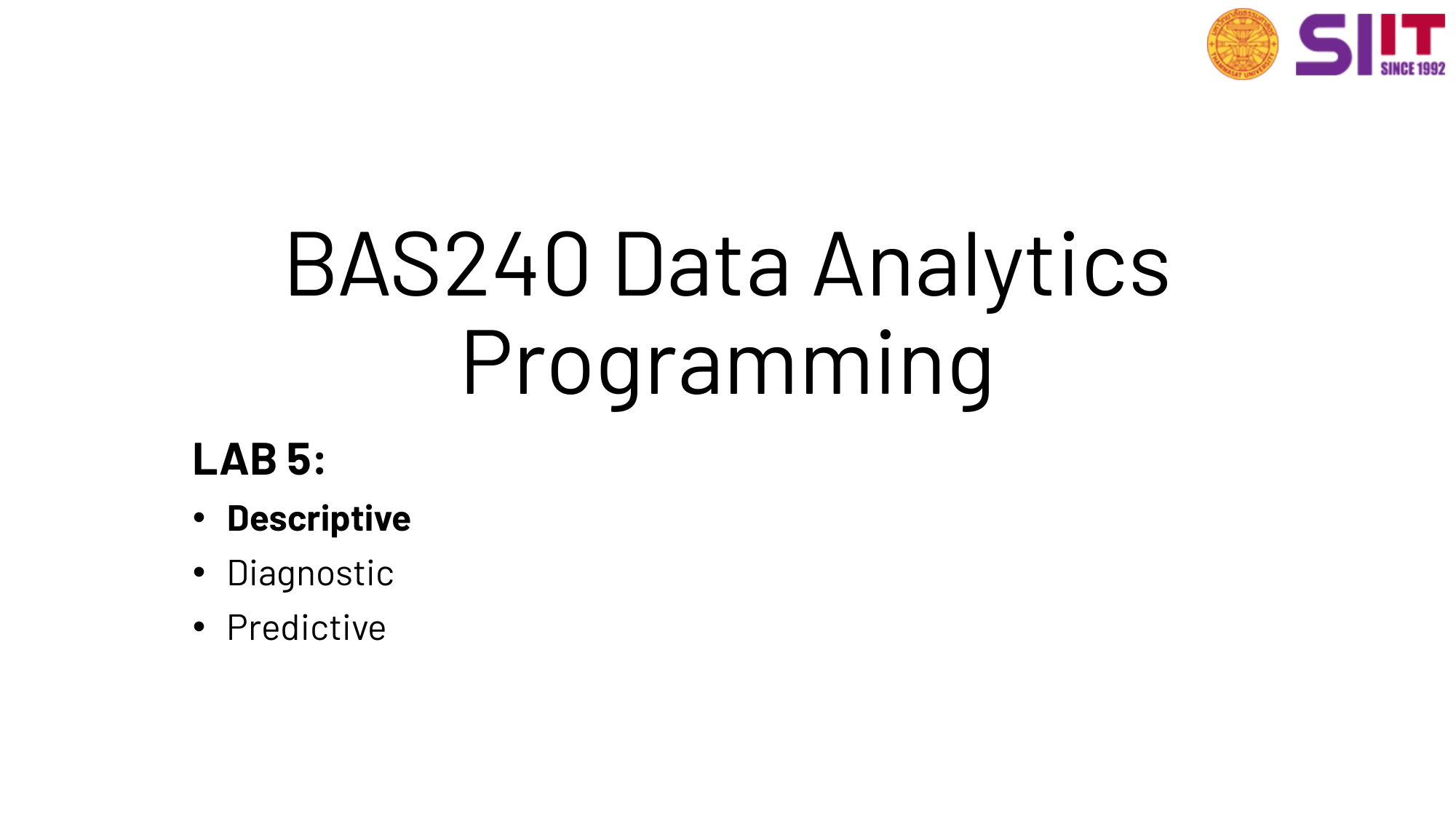

# BAS240 Data Analytics Programming
LAB 5:
Descriptive
Diagnostic
Predictive